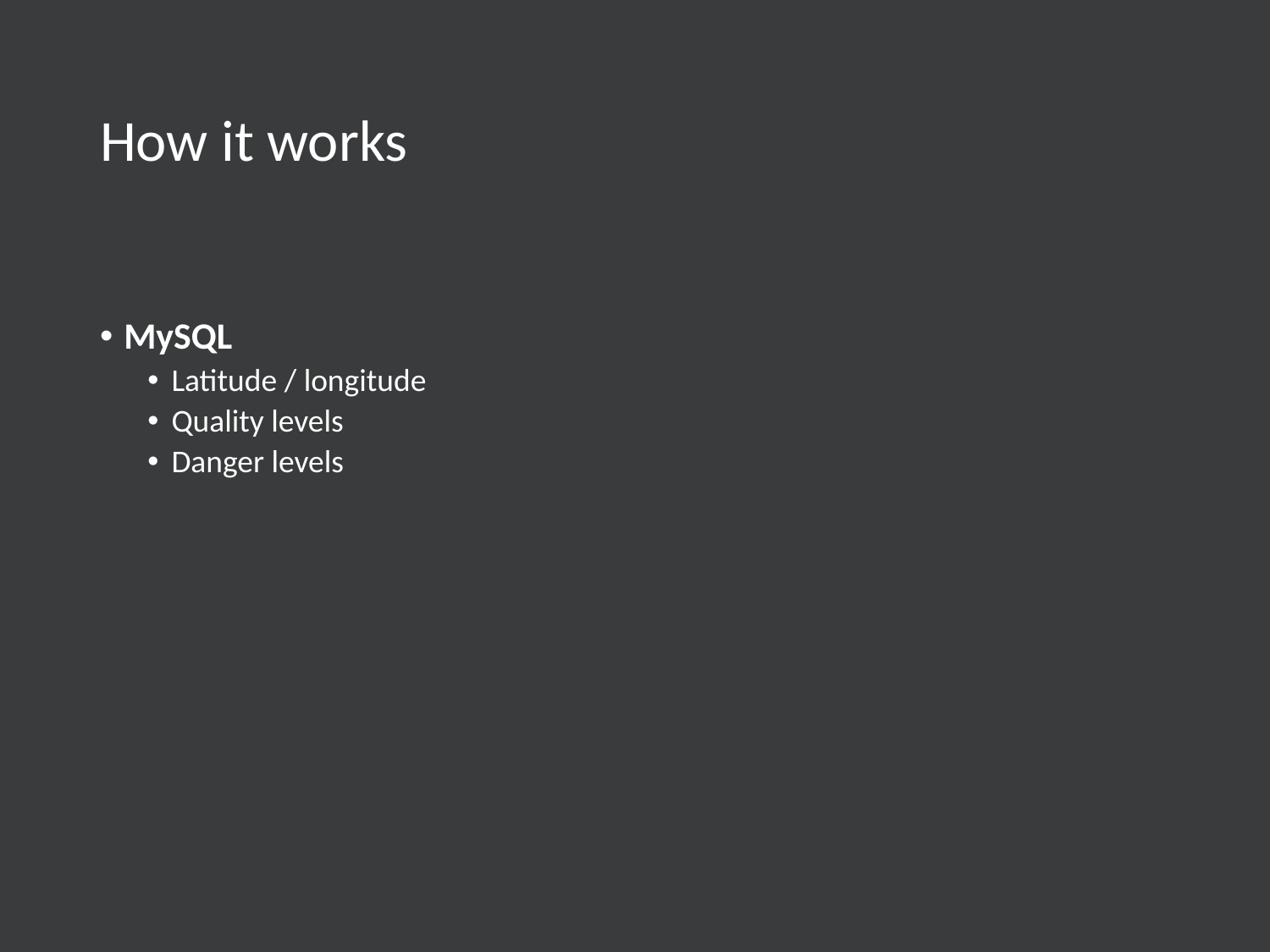

# How it works

MySQL
Latitude / longitude
Quality levels
Danger levels